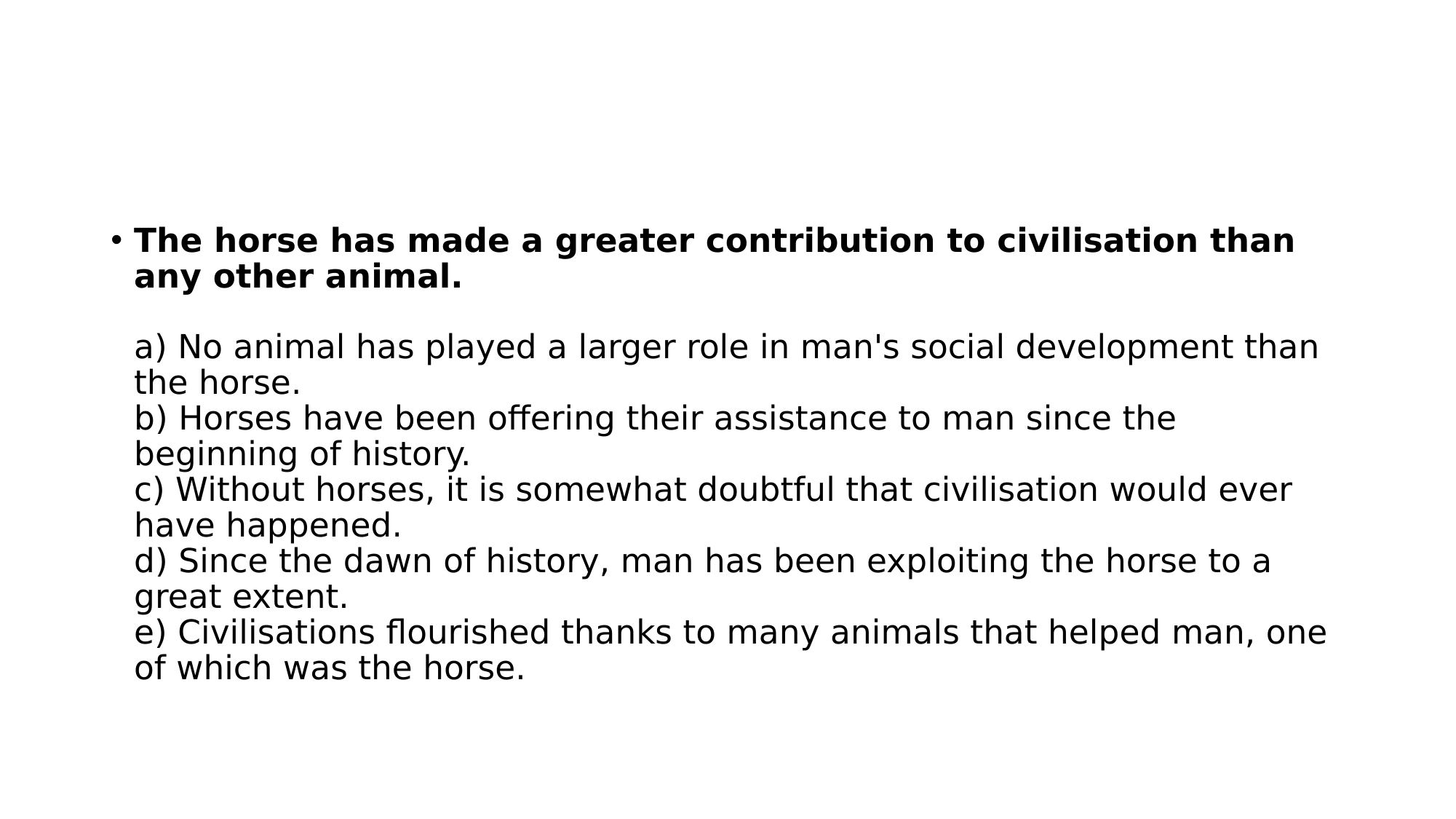

#
The horse has made a greater contribution to civilisation than any other animal.
a) No animal has played a larger role in man's social development than the horse.
b) Horses have been offering their assistance to man since the beginning of history.
c) Without horses, it is somewhat doubtful that civilisation would ever have happened.
d) Since the dawn of history, man has been exploiting the horse to a great extent.
e) Civilisations flourished thanks to many animals that helped man, one of which was the horse.